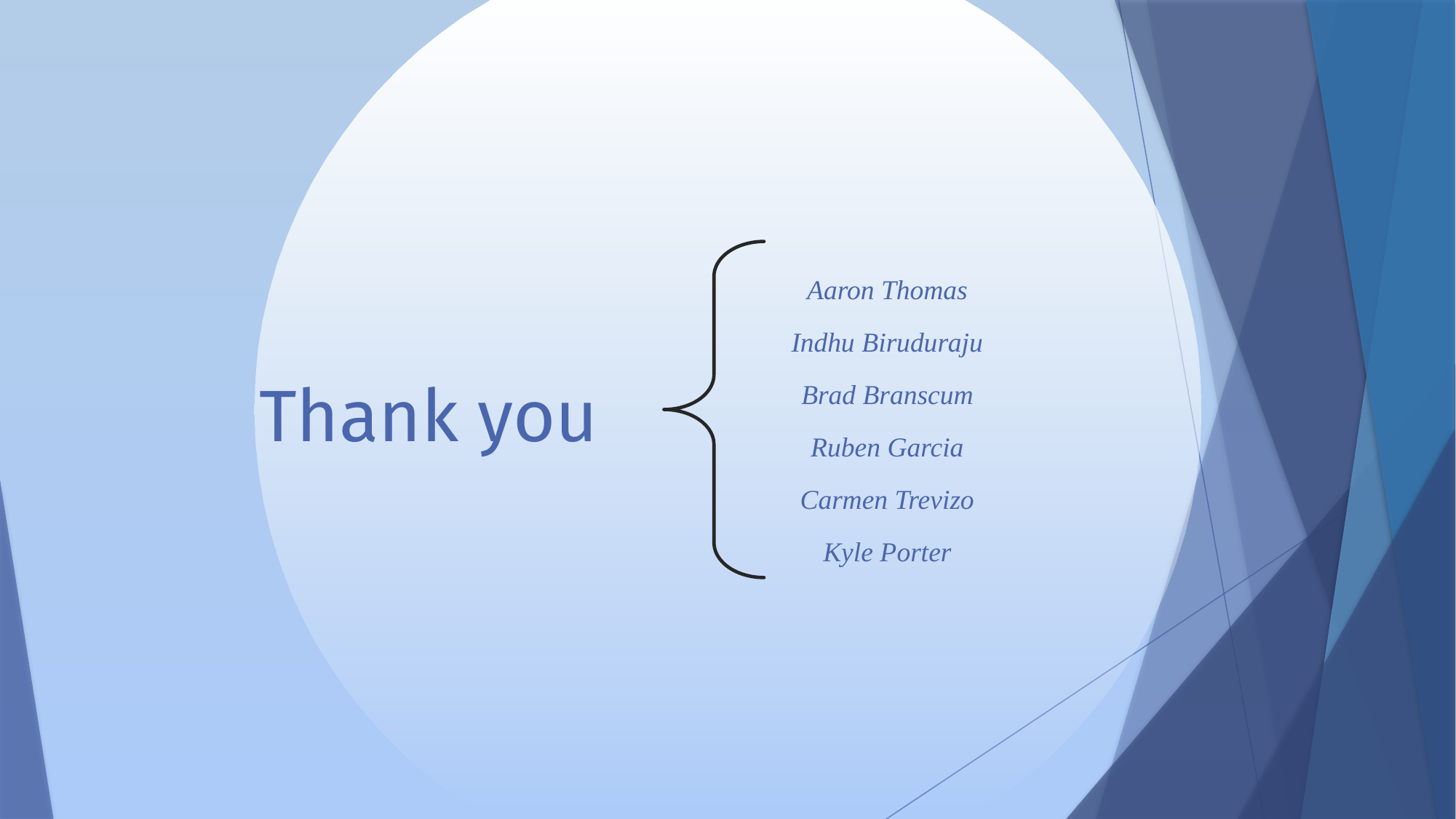

# Thank you
Aaron Thomas
Indhu Biruduraju
Brad Branscum
Ruben Garcia
Carmen Trevizo
Kyle Porter